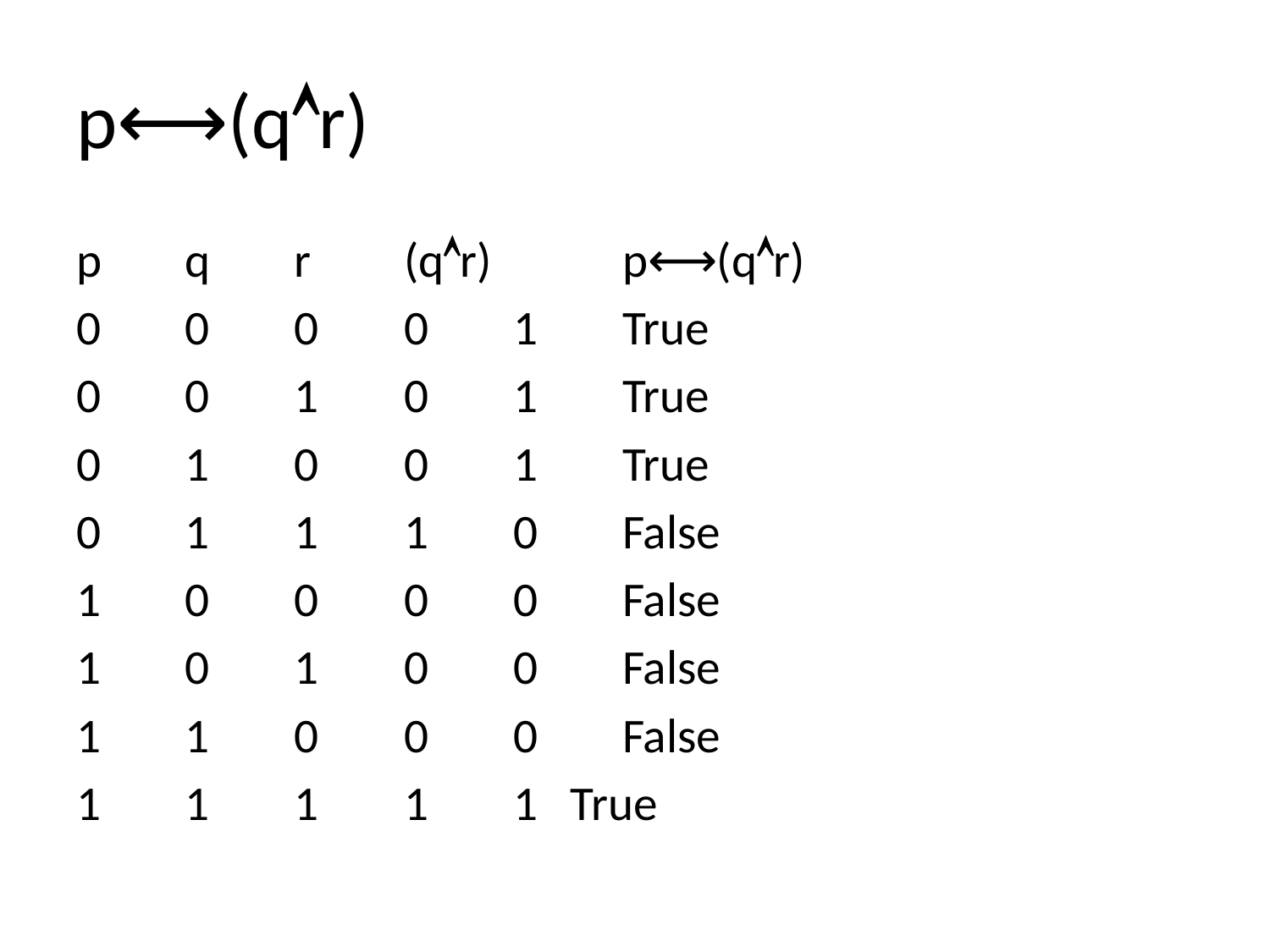

# p⟷(q∧r)
p	q	r		(q∧r)	 	p⟷(q∧r)
0	0	0		0				1	True
0	0	1		0				1	True
0	1	0		0				1	True
0	1	1		1				0	False
1	0	0		0				0	False
1	0	1		0				0	False
1	1	0		0				0	False
1	1	1		1				1   True